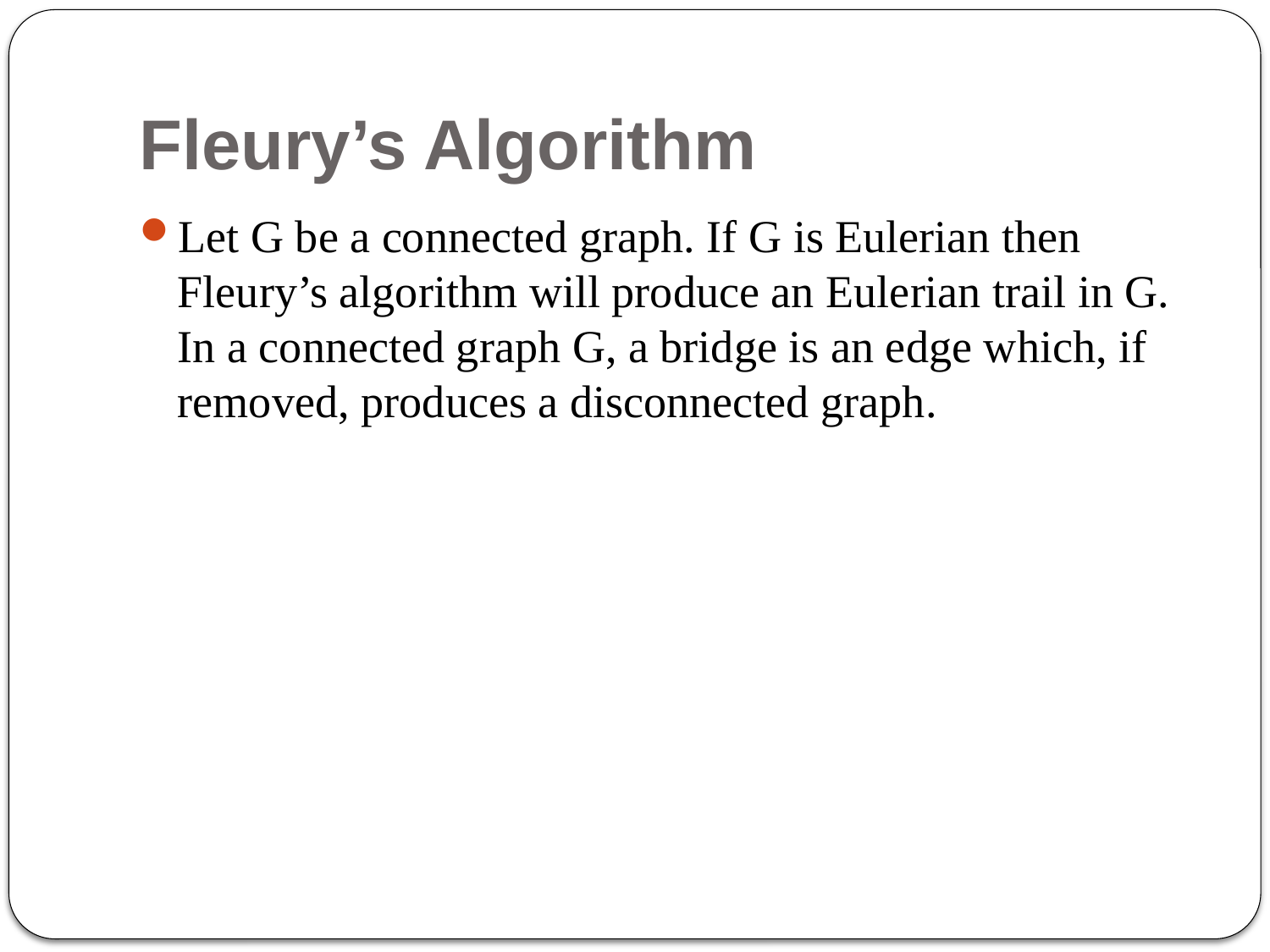

# Fleury’s Algorithm
Let G be a connected graph. If G is Eulerian then Fleury’s algorithm will produce an Eulerian trail in G. In a connected graph G, a bridge is an edge which, if removed, produces a disconnected graph.